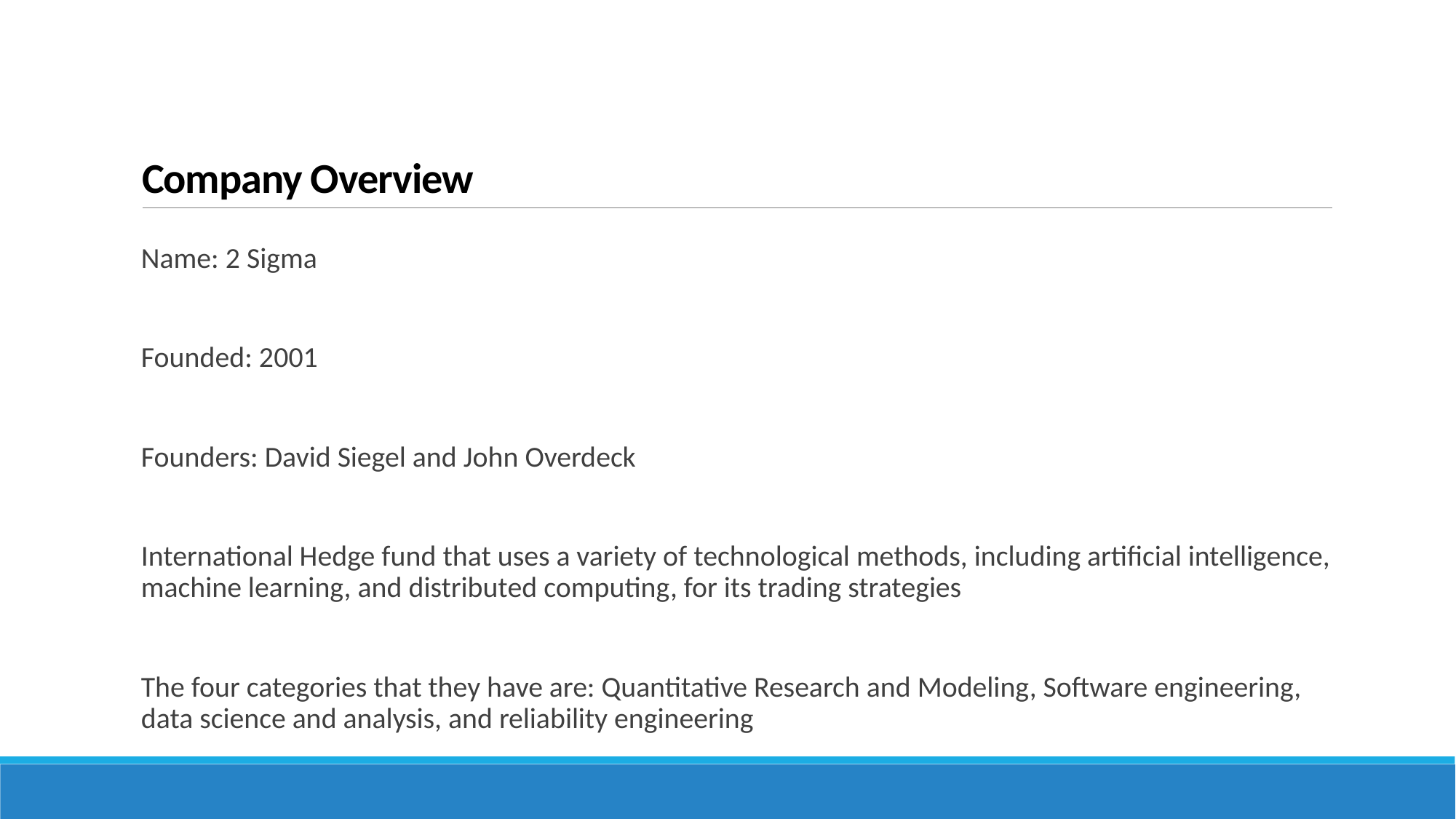

# Company Overview
Name: 2 Sigma

Founded: 2001

Founders: David Siegel and John Overdeck

International Hedge fund that uses a variety of technological methods, including artificial intelligence, machine learning, and distributed computing, for its trading strategies

The four categories that they have are: Quantitative Research and Modeling, Software engineering, data science and analysis, and reliability engineering